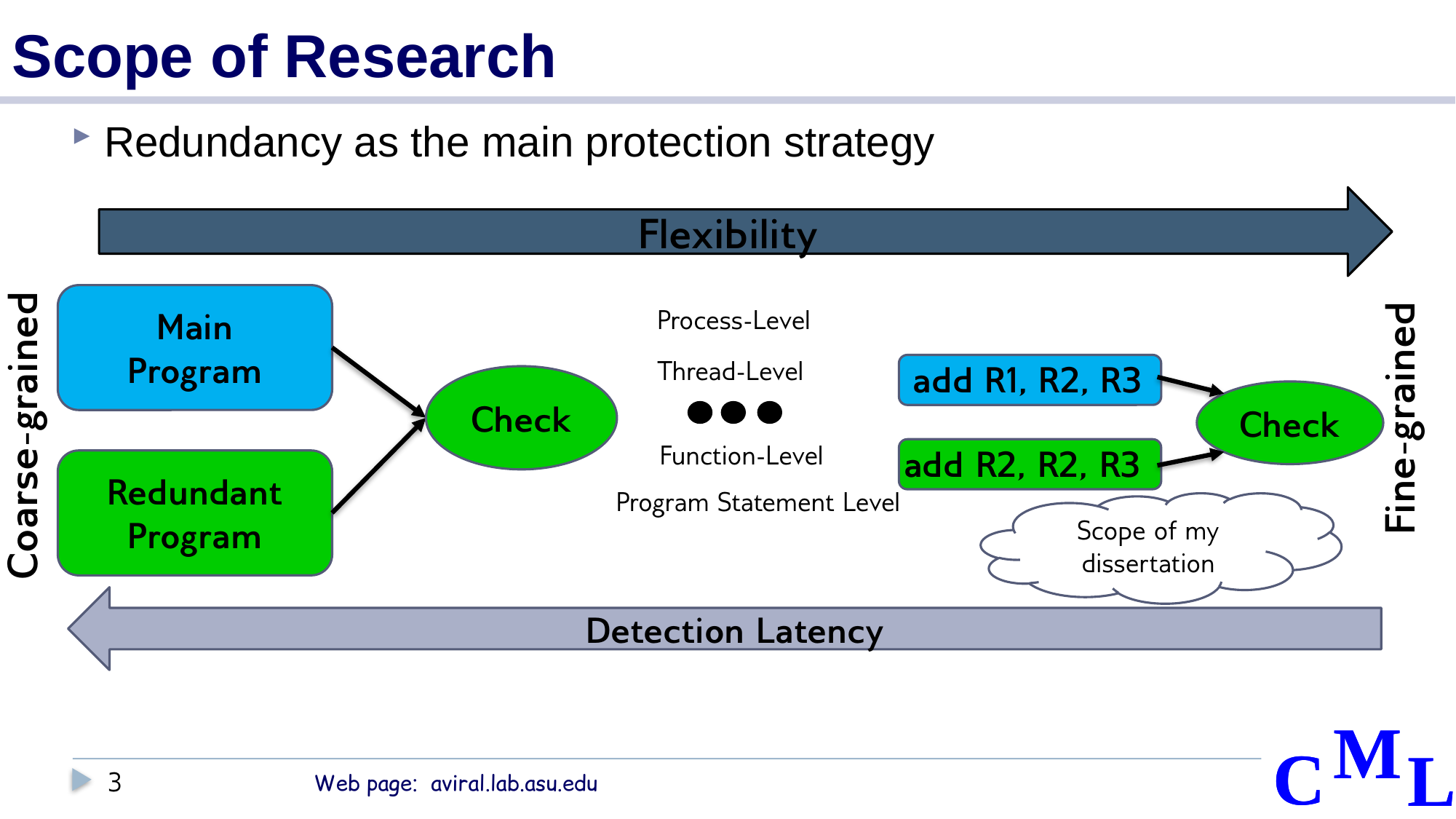

# Scope of Research
Redundancy as the main protection strategy
Flexibility
Detection Latency
Process-Level
Thread-Level

Function-Level
Program Statement Level
add R1, R2, R3

Check
add R2, R2, R3

Fine-grained
Coarse-grained

Main Program
Check

Redundant Program
Scope of my dissertation
3